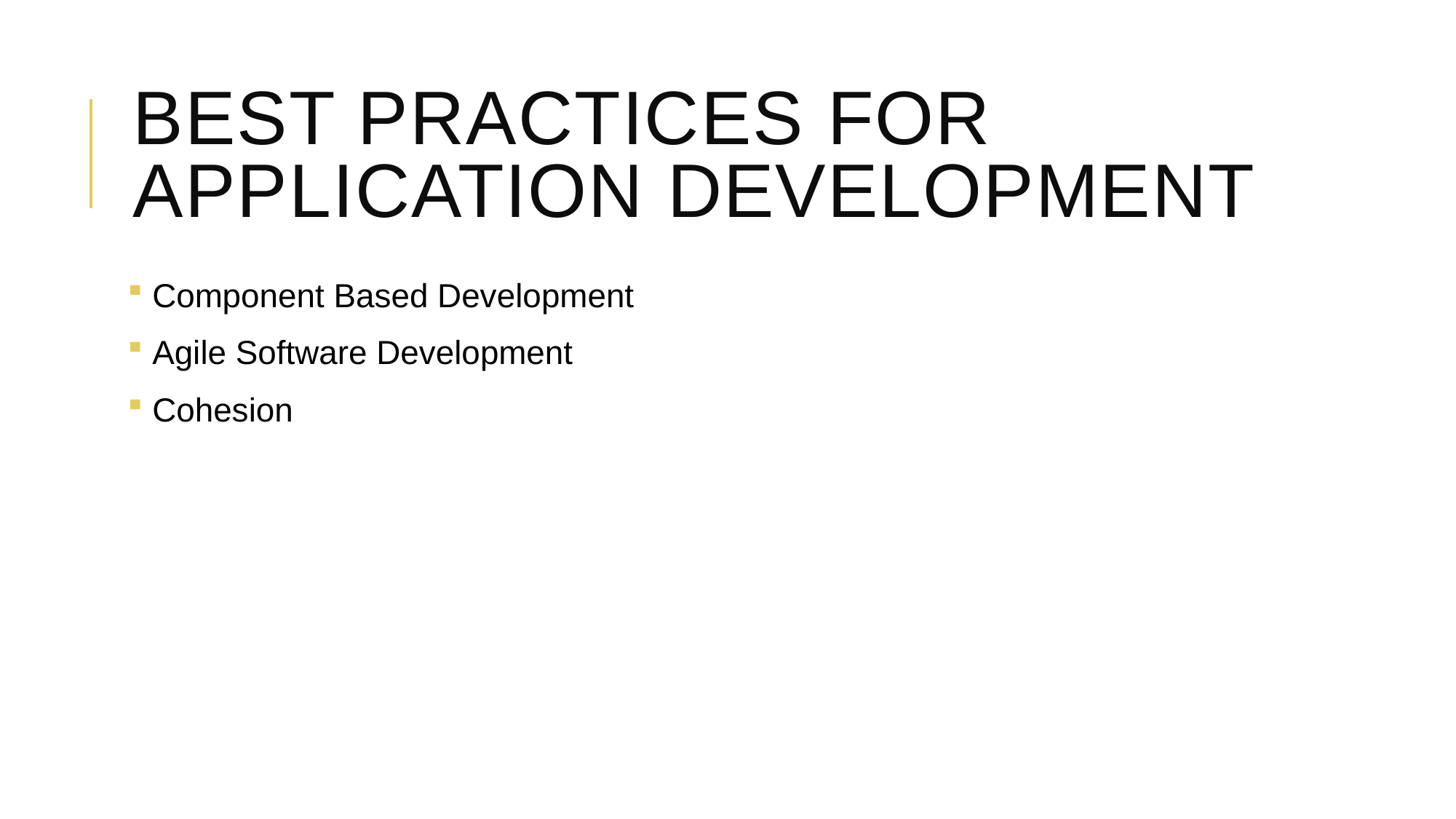

# Best practices for application DEVELOPMENT
 Component Based Development
 Agile Software Development
 Cohesion